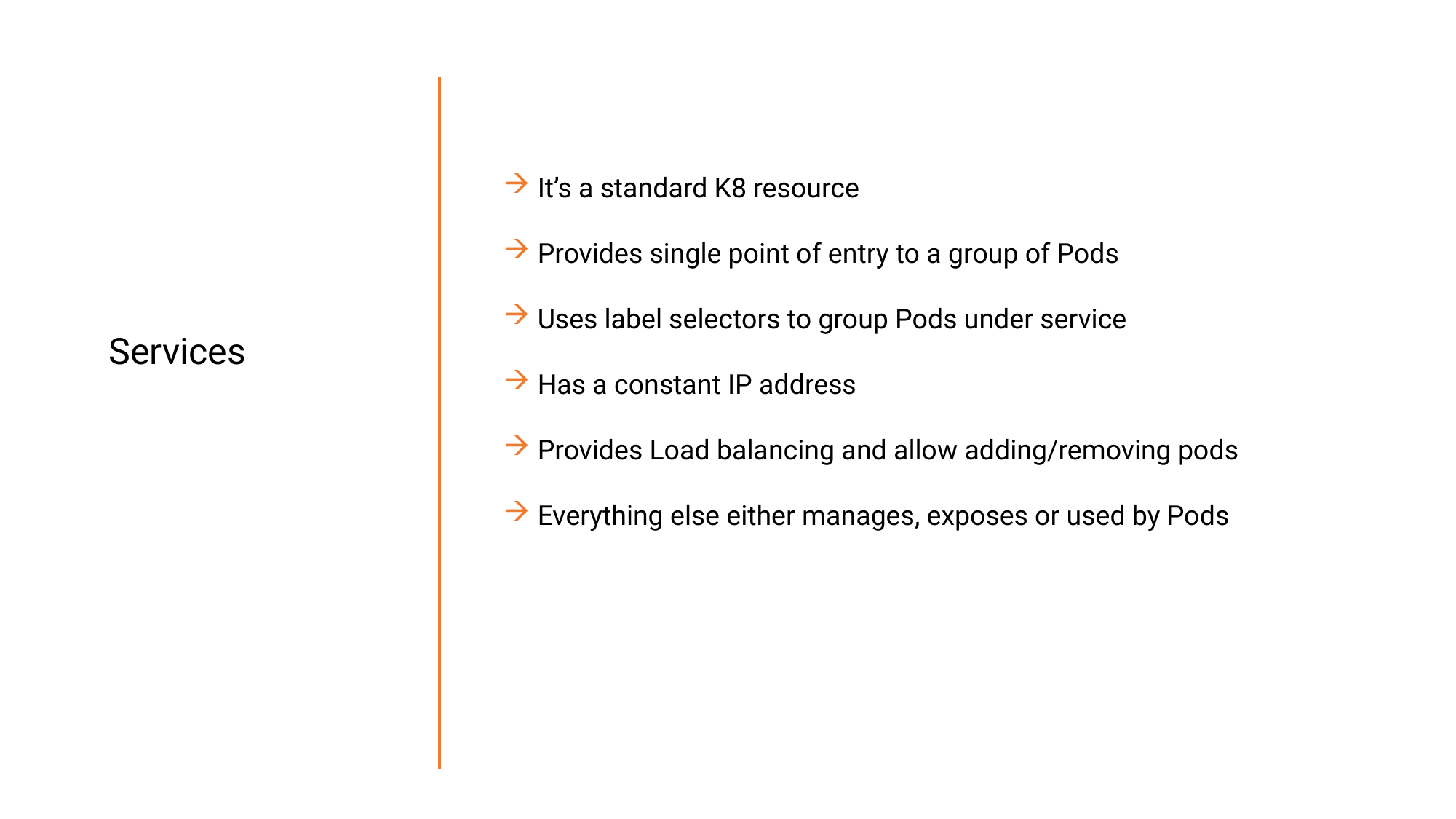

It’s a standard K8 resource
Provides single point of entry to a group of Pods
Uses label selectors to group Pods under service
Has a constant IP address
Provides Load balancing and allow adding/removing pods
Everything else either manages, exposes or used by Pods

Services